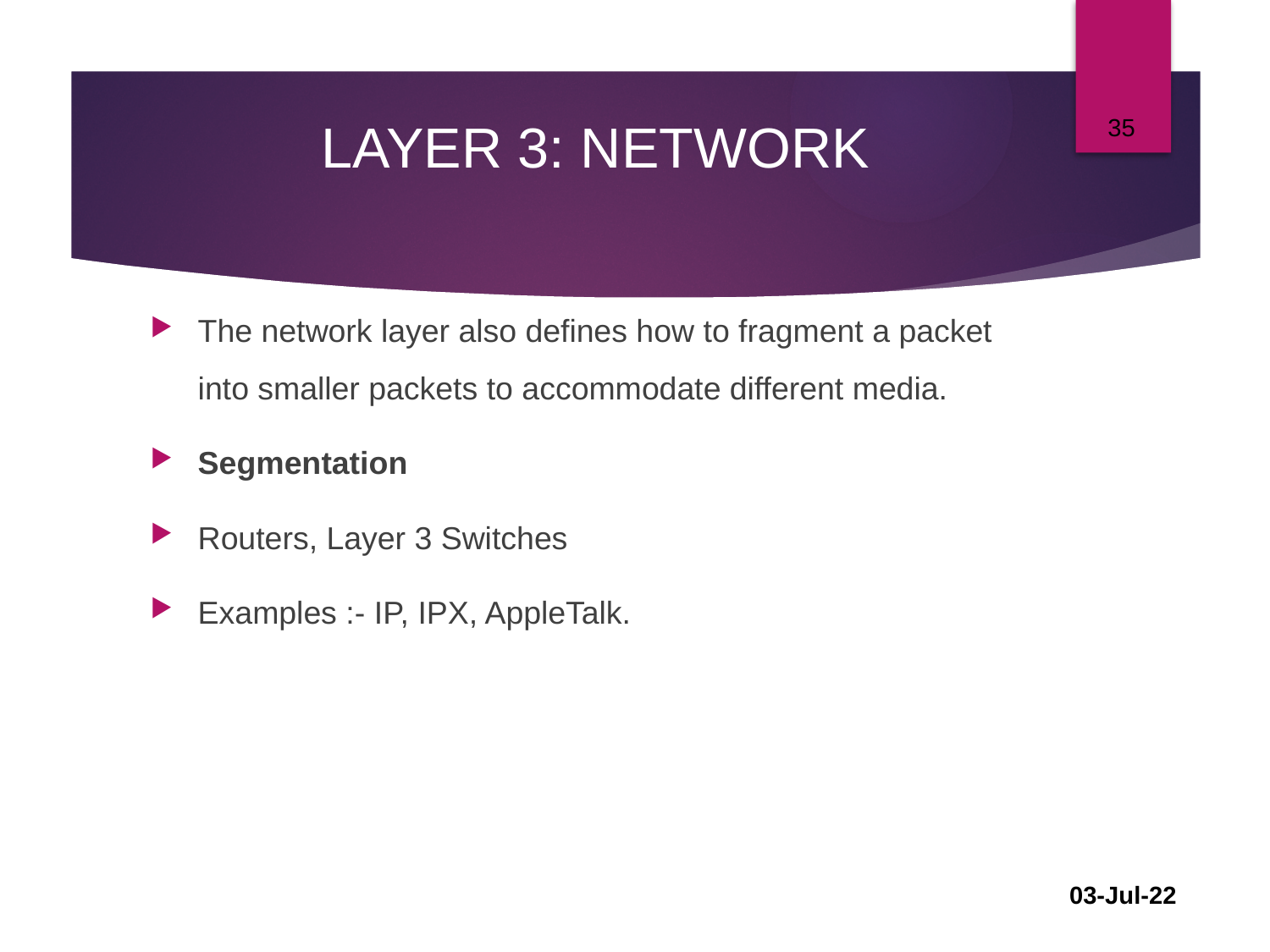

35
# LAYER 3: NETWORK
The network layer also defines how to fragment a packet into smaller packets to accommodate different media.
Segmentation
Routers, Layer 3 Switches
Examples :- IP, IPX, AppleTalk.
03-Jul-22